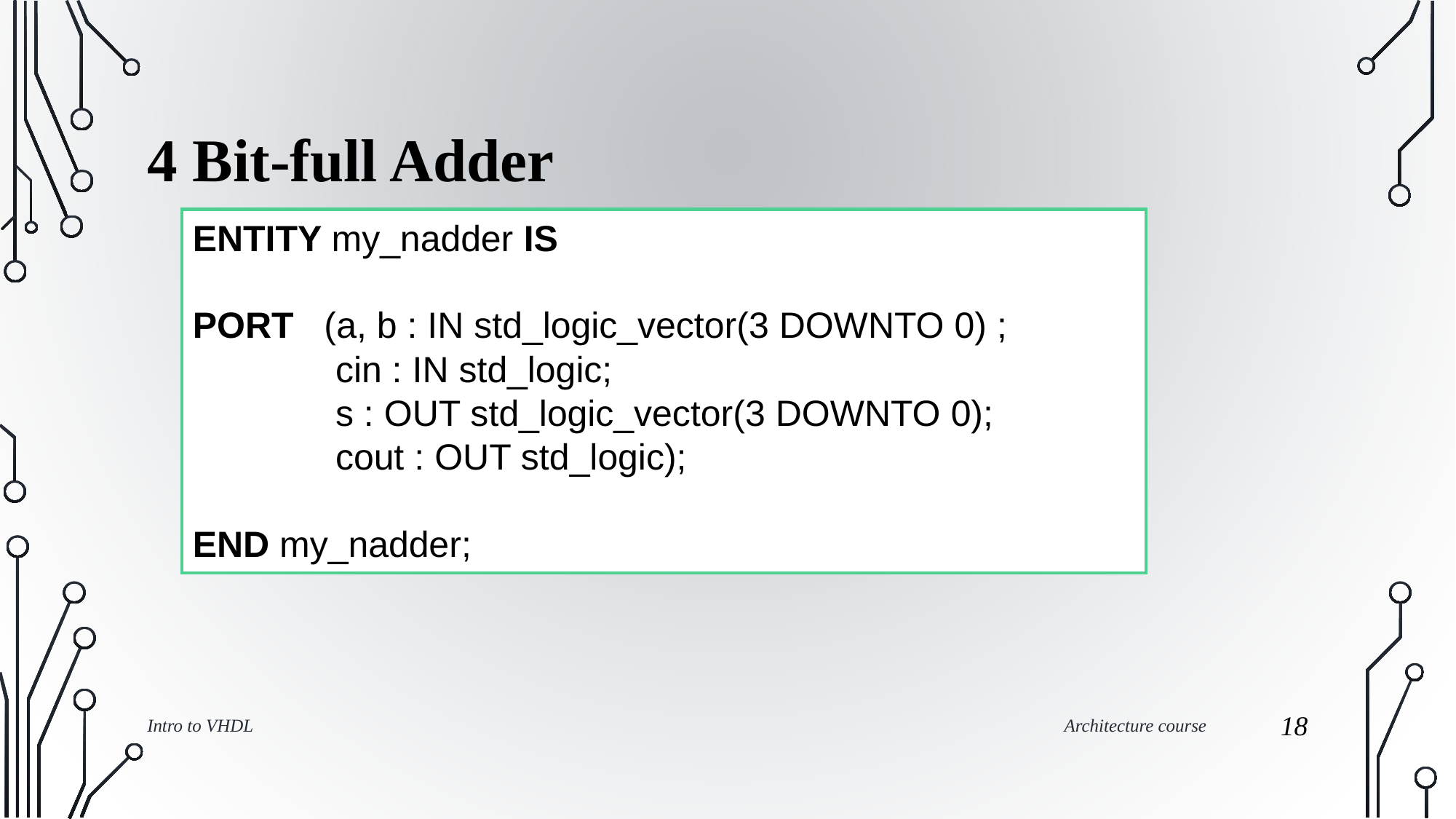

# 4 Bit-full Adder

ENTITY my_nadder IS

PORT   (a, b : IN std_logic_vector(3 DOWNTO 0) ;
              cin : IN std_logic;
              s : OUT std_logic_vector(3 DOWNTO 0);
              cout : OUT std_logic);

END my_nadder;
Intro to VHDL
Architecture course
18